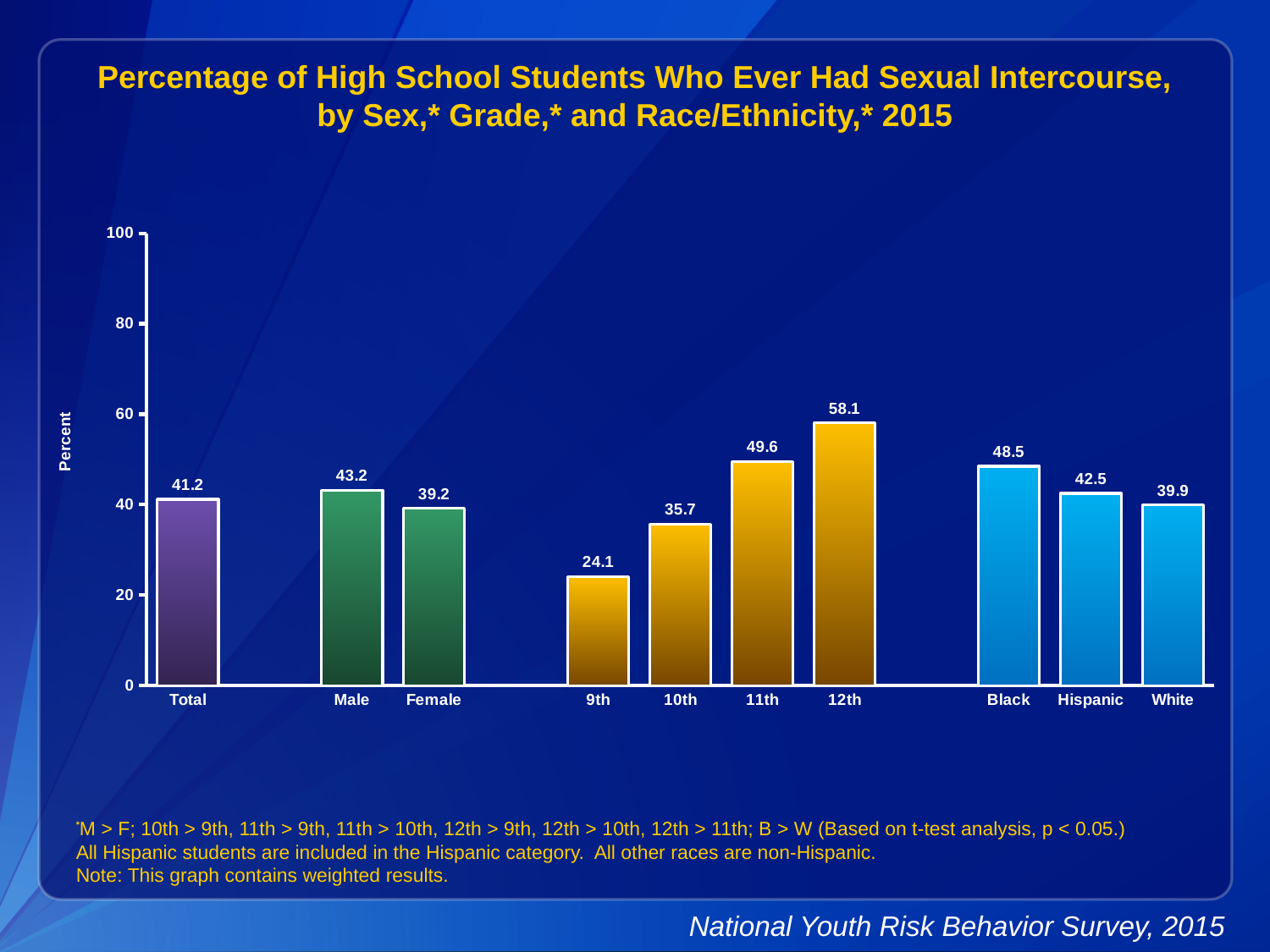

Percentage of High School Students Who Ever Had Sexual Intercourse, by Sex,* Grade,* and Race/Ethnicity,* 2015

### Chart

| Category | Series 1 |
|---|---|
| Total | 41.2 |
|  | None |
| Male | 43.2 |
| Female | 39.2 |
|  | None |
| 9th | 24.1 |
| 10th | 35.7 |
| 11th | 49.6 |
| 12th | 58.1 |
|  | None |
| Black | 48.5 |
| Hispanic | 42.5 |
| White | 39.9 |
*M > F; 10th > 9th, 11th > 9th, 11th > 10th, 12th > 9th, 12th > 10th, 12th > 11th; B > W (Based on t-test analysis, p < 0.05.)
All Hispanic students are included in the Hispanic category.  All other races are non-Hispanic.
Note: This graph contains weighted results.
National Youth Risk Behavior Survey, 2015